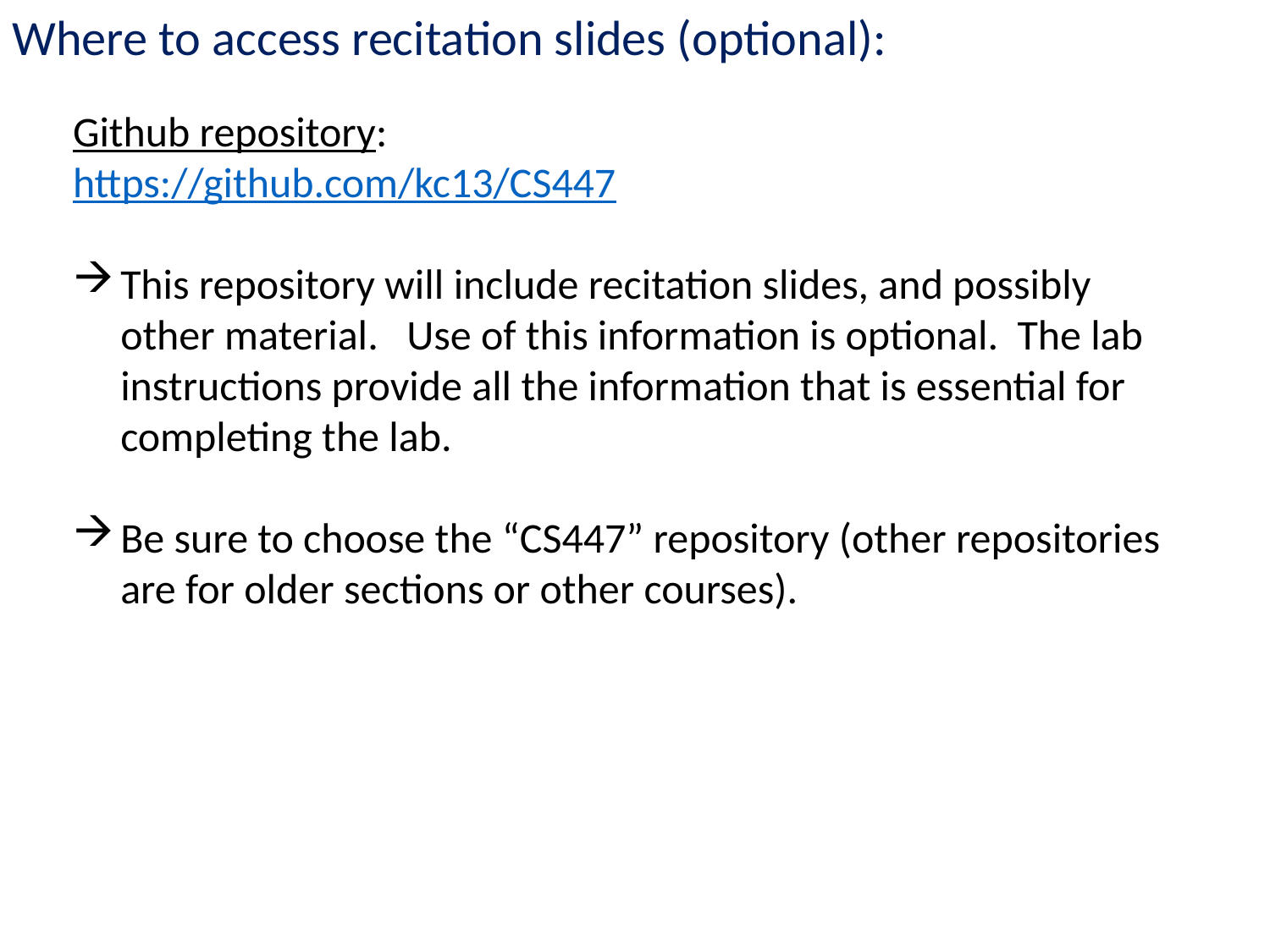

Where to access recitation slides (optional):
Github repository:
https://github.com/kc13/CS447

This repository will include recitation slides, and possibly other material.   Use of this information is optional.  The lab instructions provide all the information that is essential for completing the lab.

Be sure to choose the “CS447” repository (other repositories are for older sections or other courses).